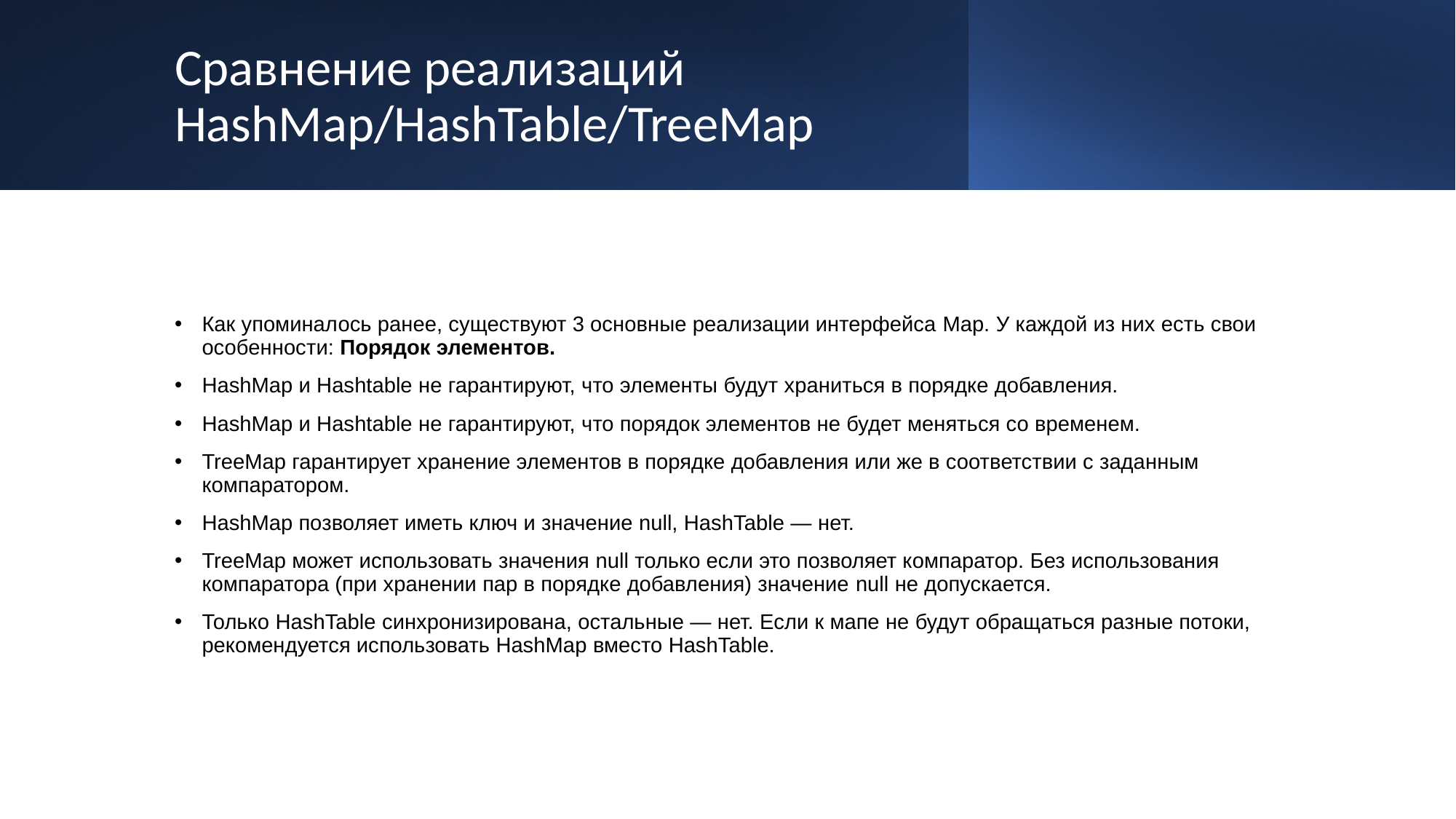

# Сравнение реализаций HashMap/HashTable/TreeMap
Как упоминалось ранее, существуют 3 основные реализации интерфейса Map. У каждой из них есть свои особенности: Порядок элементов.
HashMap и Hashtable не гарантируют, что элементы будут храниться в порядке добавления.
HashMap и Hashtable не гарантируют, что порядок элементов не будет меняться со временем.
TreeMap гарантирует хранение элементов в порядке добавления или же в соответствии с заданным компаратором.
HashMap позволяет иметь ключ и значение null, HashTable — нет.
TreeMap может использовать значения null только если это позволяет компаратор. Без использования компаратора (при хранении пар в порядке добавления) значение null не допускается.
Только HashTable синхронизирована, остальные — нет. Если к мапе не будут обращаться разные потоки, рекомендуется использовать HashMap вместо HashTable.